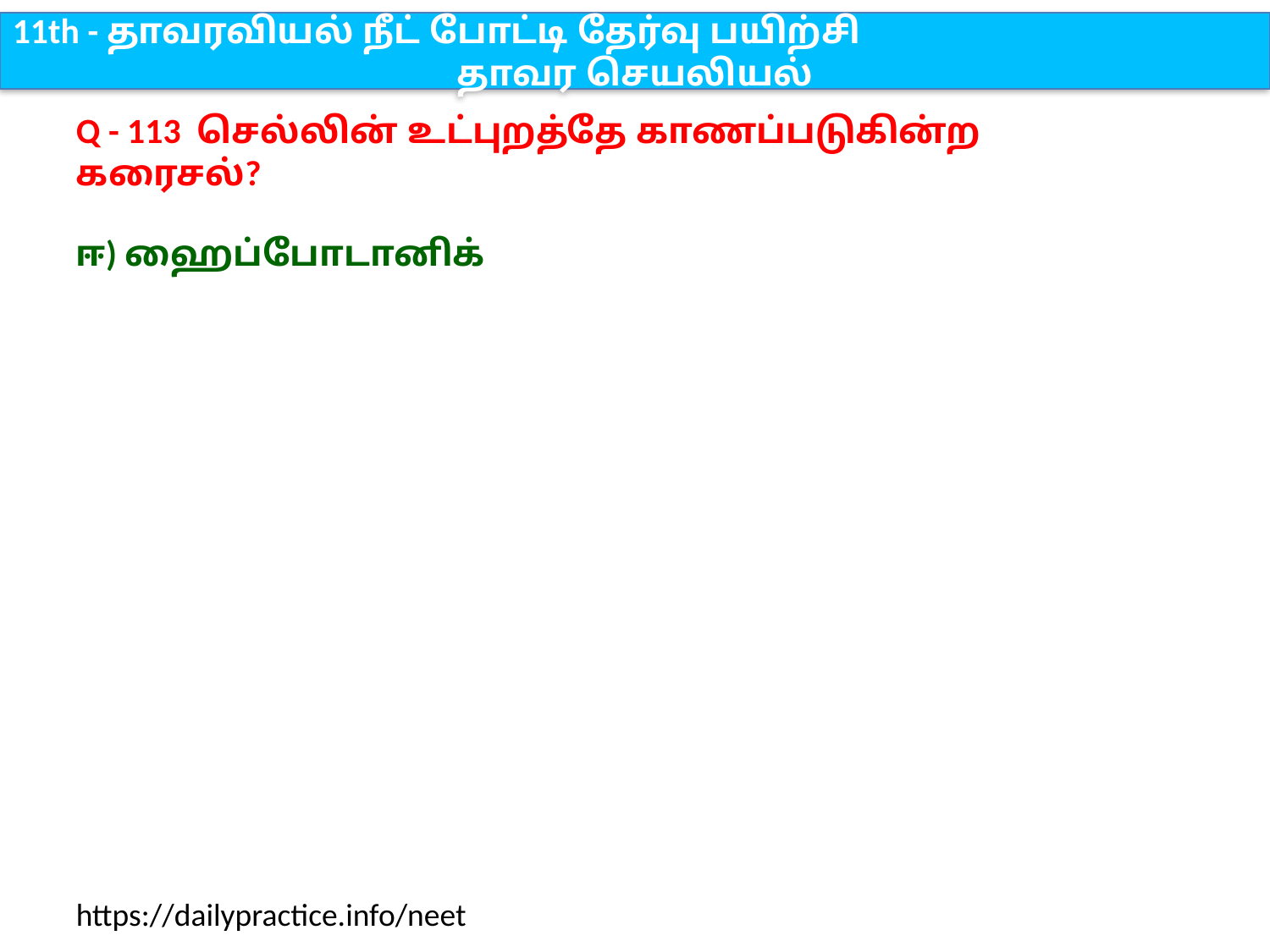

11th - தாவரவியல் நீட் போட்டி தேர்வு பயிற்சி
தாவர செயலியல்

Q - 113  செல்லின் உட்புறத்தே காணப்படுகின்ற கரைசல்?

ஈ) ஹைப்போடானிக்
https://dailypractice.info/neet